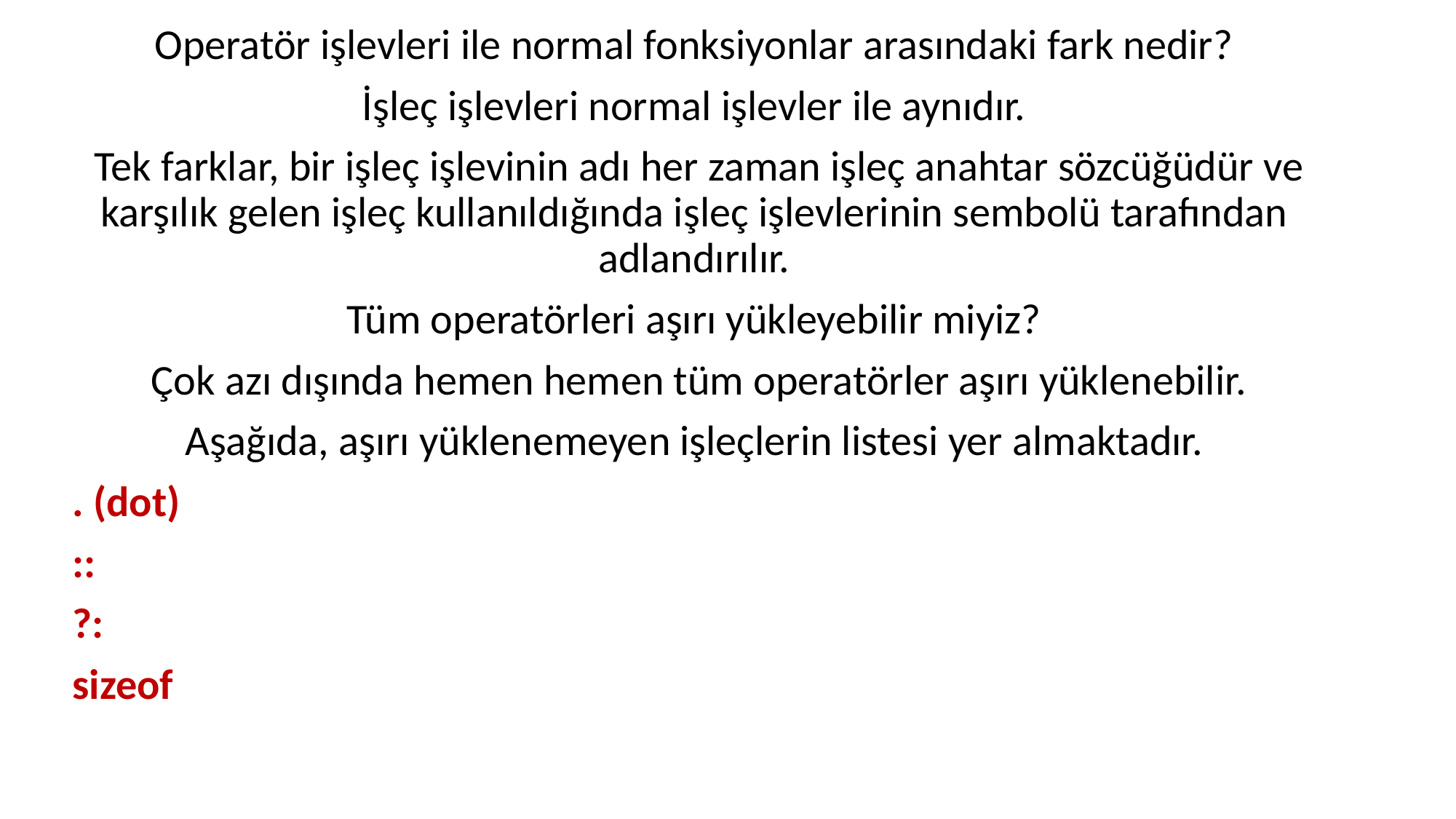

Operatör işlevleri ile normal fonksiyonlar arasındaki fark nedir?
İşleç işlevleri normal işlevler ile aynıdır.
 Tek farklar, bir işleç işlevinin adı her zaman işleç anahtar sözcüğüdür ve karşılık gelen işleç kullanıldığında işleç işlevlerinin sembolü tarafından adlandırılır.
Tüm operatörleri aşırı yükleyebilir miyiz?
 Çok azı dışında hemen hemen tüm operatörler aşırı yüklenebilir.
Aşağıda, aşırı yüklenemeyen işleçlerin listesi yer almaktadır.
   . (dot)
   ::
   ?:
   sizeof